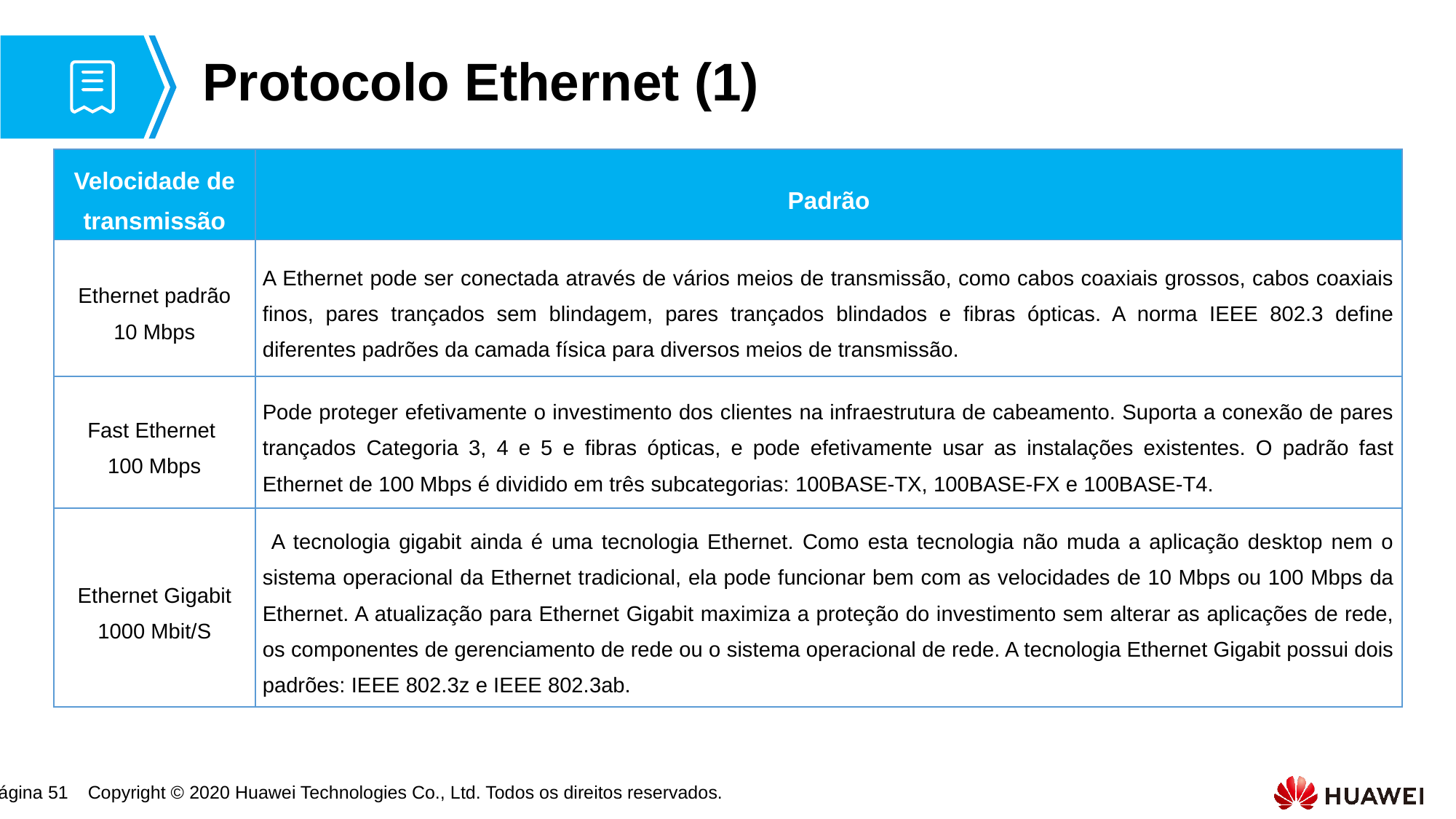

# Protocolo Ethernet (1)

| Velocidade de transmissão | Padrão |
| --- | --- |
| Ethernet padrão 10 Mbps | A Ethernet pode ser conectada através de vários meios de transmissão, como cabos coaxiais grossos, cabos coaxiais finos, pares trançados sem blindagem, pares trançados blindados e fibras ópticas. A norma IEEE 802.3 define diferentes padrões da camada física para diversos meios de transmissão. |
| Fast Ethernet 100 Mbps | Pode proteger efetivamente o investimento dos clientes na infraestrutura de cabeamento. Suporta a conexão de pares trançados Categoria 3, 4 e 5 e fibras ópticas, e pode efetivamente usar as instalações existentes. O padrão fast Ethernet de 100 Mbps é dividido em três subcategorias: 100BASE-TX, 100BASE-FX e 100BASE-T4. |
| Ethernet Gigabit 1000 Mbit/S | A tecnologia gigabit ainda é uma tecnologia Ethernet. Como esta tecnologia não muda a aplicação desktop nem o sistema operacional da Ethernet tradicional, ela pode funcionar bem com as velocidades de 10 Mbps ou 100 Mbps da Ethernet. A atualização para Ethernet Gigabit maximiza a proteção do investimento sem alterar as aplicações de rede, os componentes de gerenciamento de rede ou o sistema operacional de rede. A tecnologia Ethernet Gigabit possui dois padrões: IEEE 802.3z e IEEE 802.3ab. |